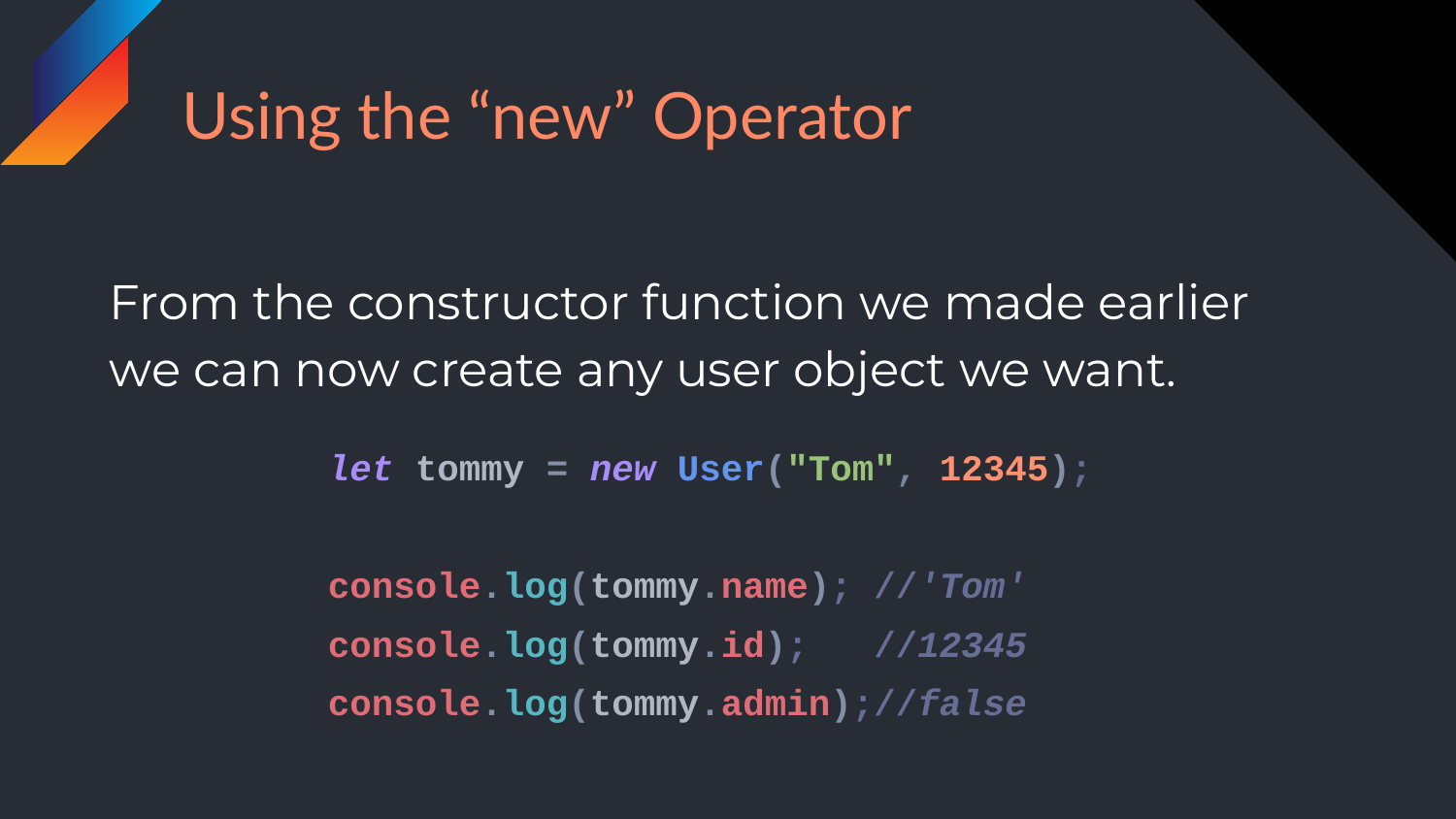

# Using the “new” Operator
From the constructor function we made earlier we can now create any user object we want.
let tommy = new User("Tom", 12345);

console.log(tommy.name); //'Tom'
console.log(tommy.id);   //12345
console.log(tommy.admin);//false